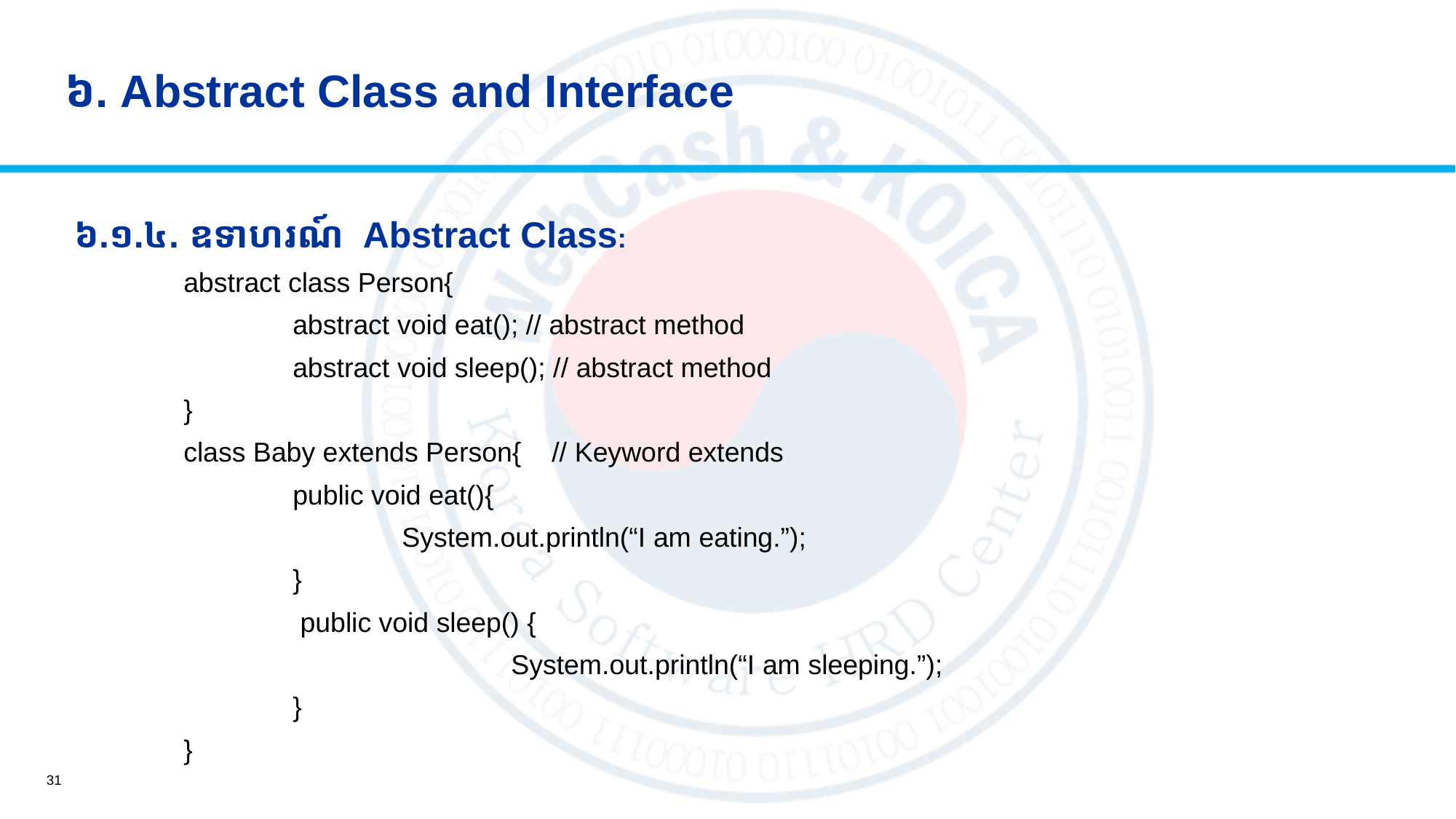

# ​ ៦. Abstract Class​ and Interface
៦.១.៤. ឧទាហរណ៍​ ​ Abstract Class:
	abstract class Person{
		abstract void eat(); // abstract method
		abstract void sleep(); // abstract method
	}
	class Baby extends Person{    // Keyword extends
		public void eat(){
			System.out.println(“I am eating.”);
		}
		 public void sleep() {
				System.out.println(“I am sleeping.”);
		}
	}

31